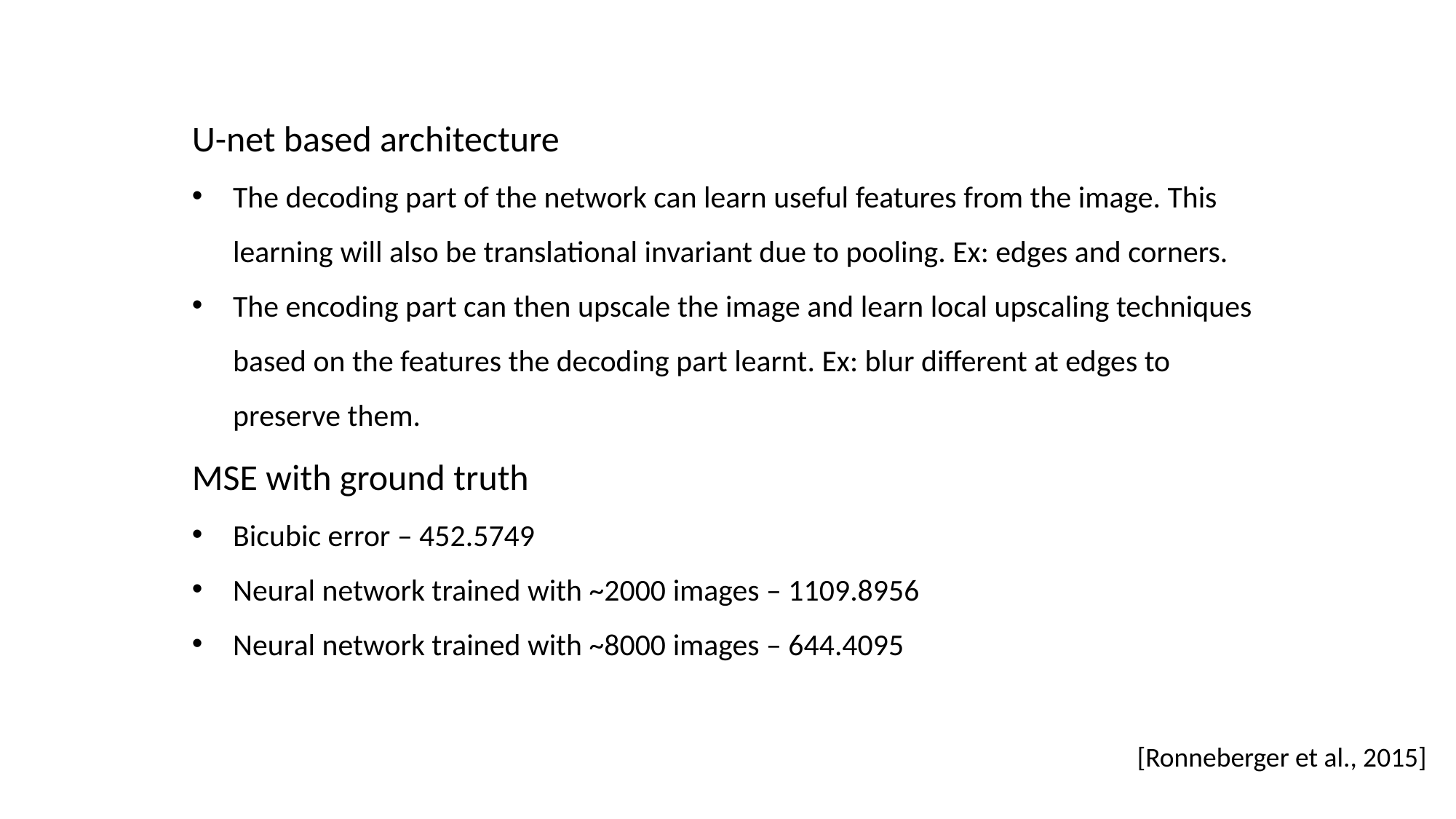

U-net based architecture
The decoding part of the network can learn useful features from the image. This learning will also be translational invariant due to pooling. Ex: edges and corners.
The encoding part can then upscale the image and learn local upscaling techniques based on the features the decoding part learnt. Ex: blur different at edges to preserve them.
MSE with ground truth
Bicubic error – 452.5749
Neural network trained with ~2000 images – 1109.8956
Neural network trained with ~8000 images – 644.4095
[Ronneberger et al., 2015]